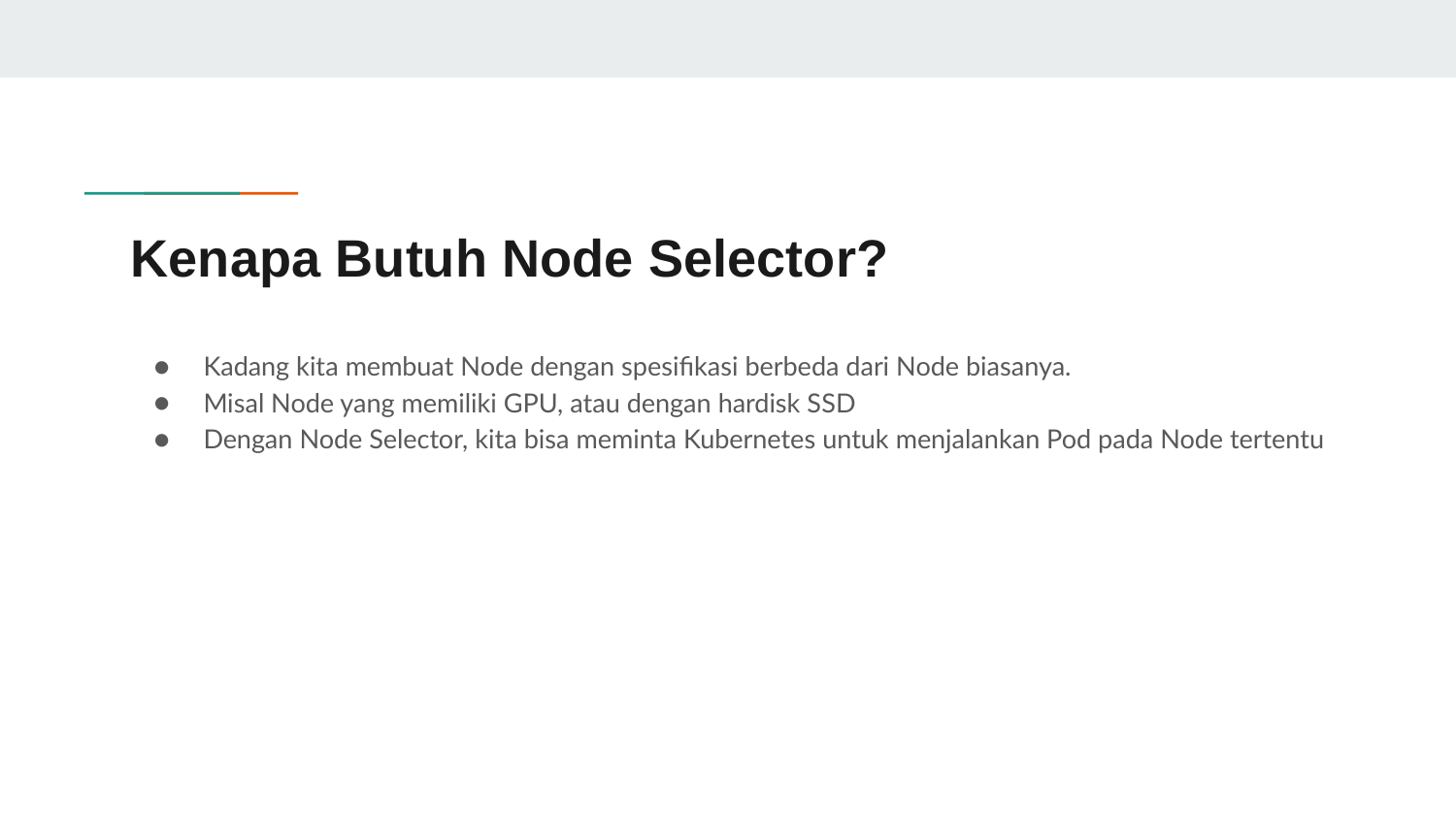

# Kenapa Butuh Node Selector?
Kadang kita membuat Node dengan spesifikasi berbeda dari Node biasanya.
Misal Node yang memiliki GPU, atau dengan hardisk SSD
Dengan Node Selector, kita bisa meminta Kubernetes untuk menjalankan Pod pada Node tertentu